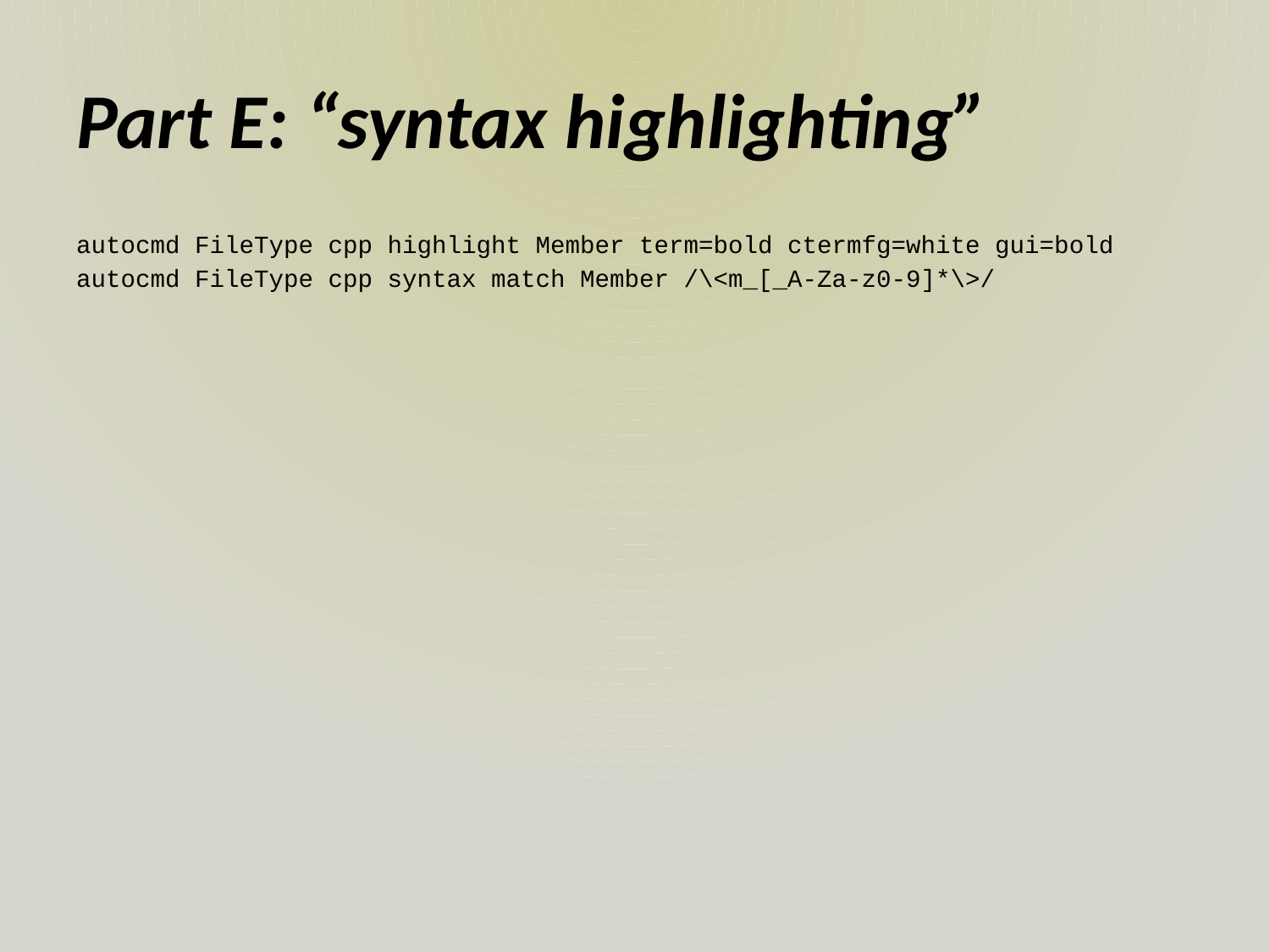

# Part E: “syntax highlighting”
autocmd FileType cpp highlight Member term=bold ctermfg=white gui=bold
autocmd FileType cpp syntax match Member /\<m_[_A-Za-z0-9]*\>/